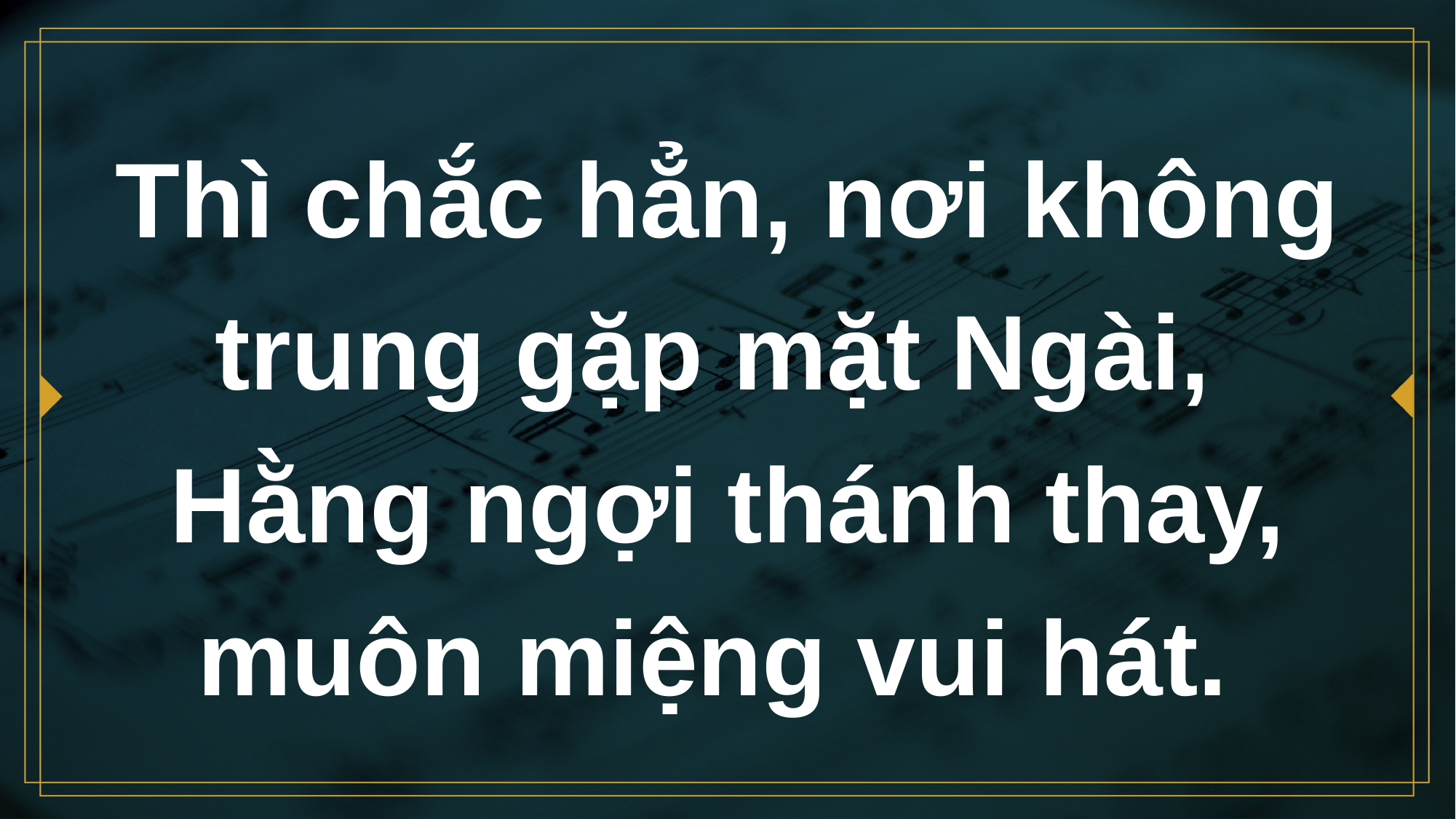

# Thì chắc hẳn, nơi không trung gặp mặt Ngài, Hằng ngợi thánh thay, muôn miệng vui hát.